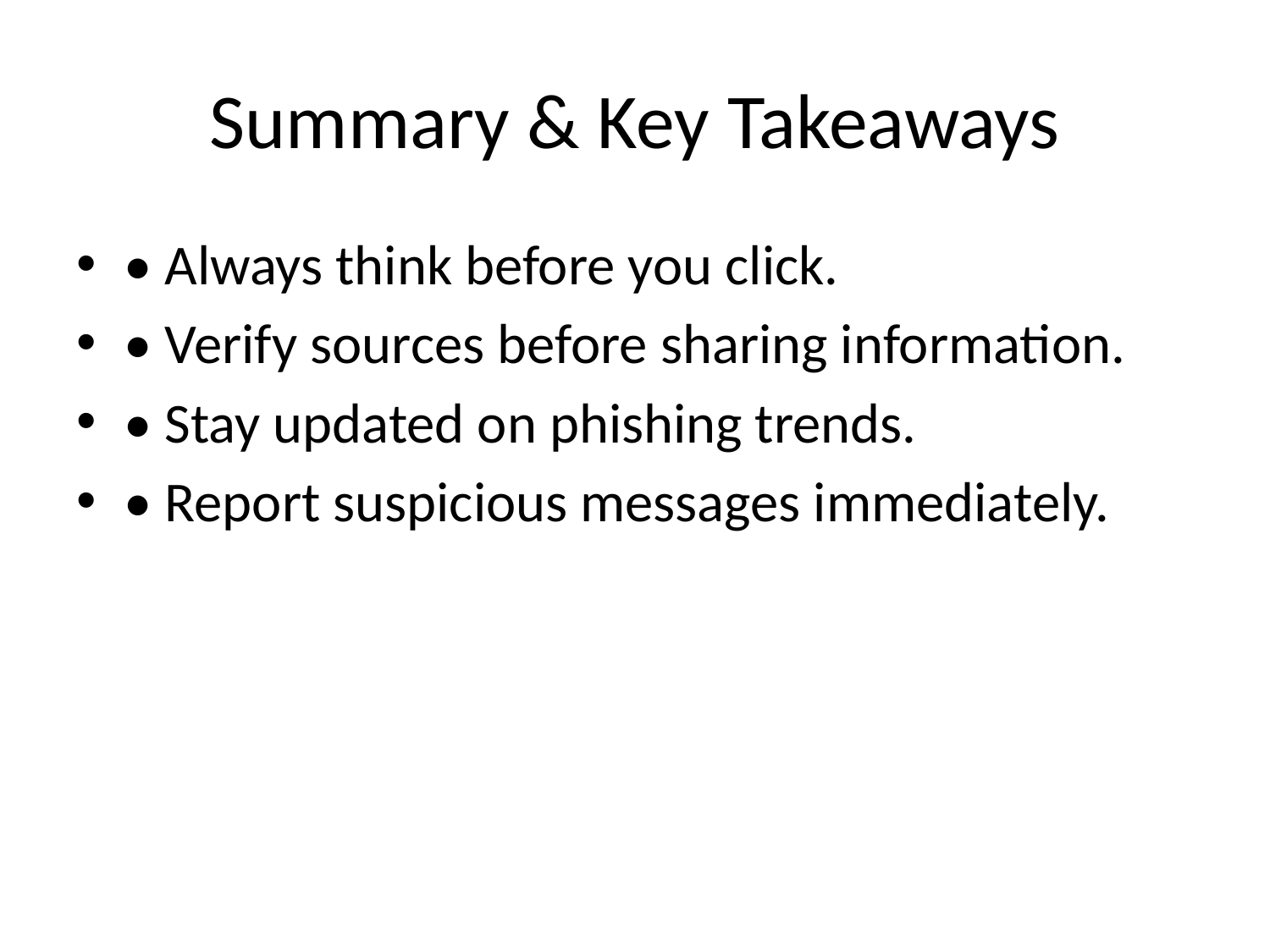

# Summary & Key Takeaways
• Always think before you click.
• Verify sources before sharing information.
• Stay updated on phishing trends.
• Report suspicious messages immediately.